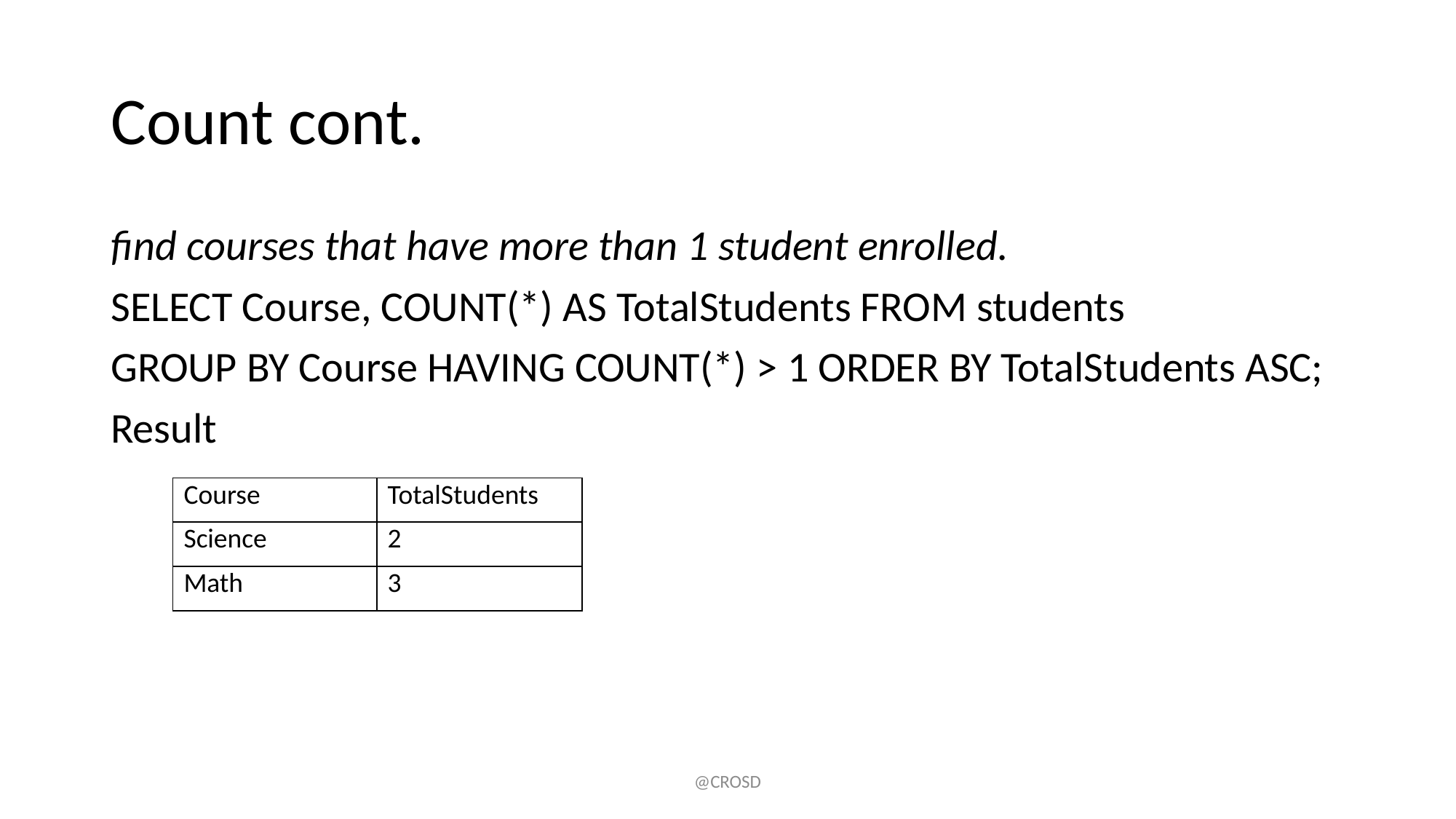

# Count cont.
find courses that have more than 1 student enrolled.
SELECT Course, COUNT(*) AS TotalStudents FROM students
GROUP BY Course HAVING COUNT(*) > 1 ORDER BY TotalStudents ASC;
Result

| Course | TotalStudents |
| --- | --- |
| Science | 2 |
| Math | 3 |
@CROSD
10